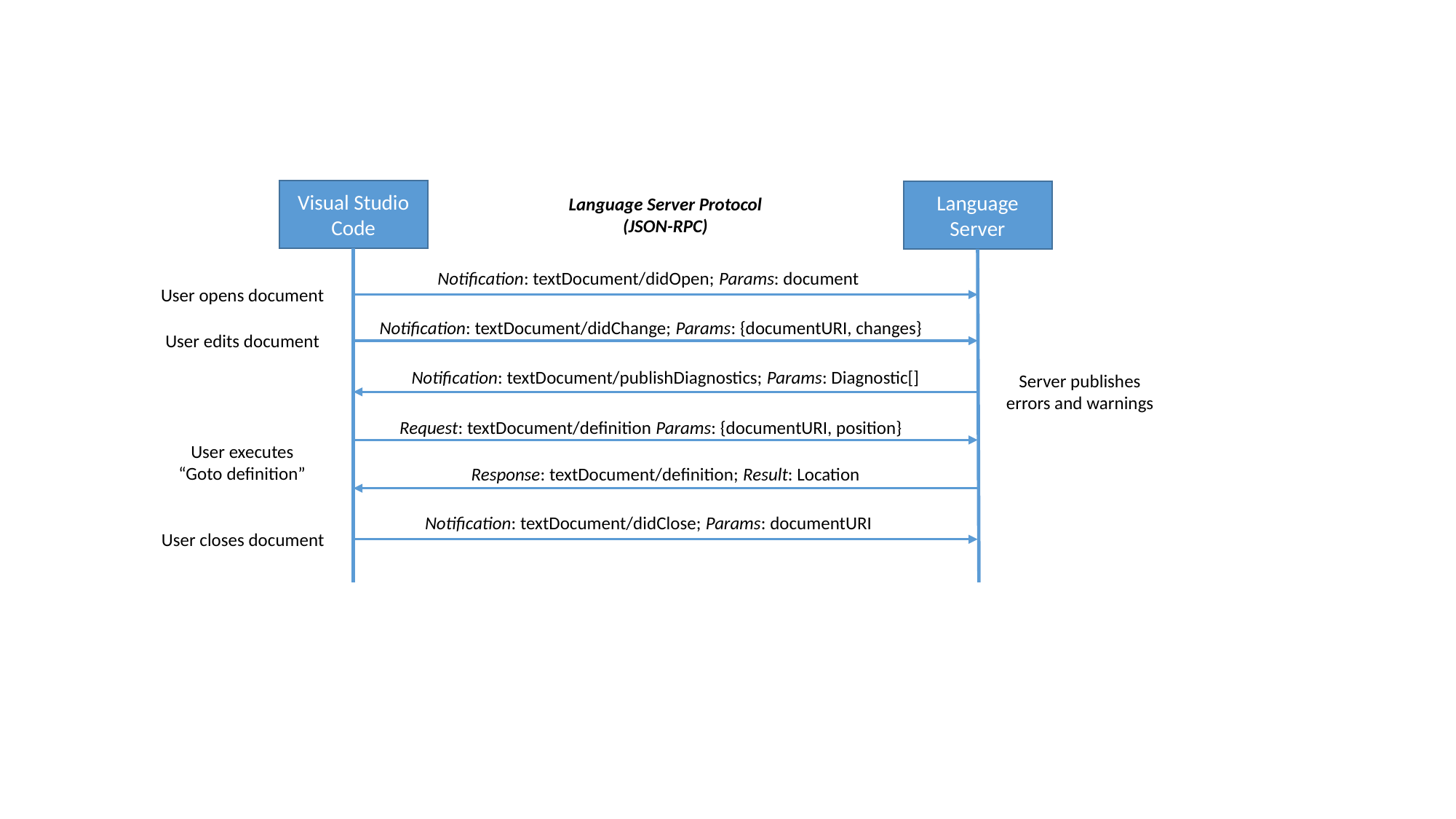

Visual Studio
Code
Language
Server
Language Server Protocol
(JSON-RPC)
Notification: textDocument/didOpen; Params: document
User opens document
Notification: textDocument/didChange; Params: {documentURI, changes}
User edits document
Notification: textDocument/publishDiagnostics; Params: Diagnostic[]
Server publishes
errors and warnings
Request: textDocument/definition Params: {documentURI, position}
User executes
“Goto definition”
Response: textDocument/definition; Result: Location
Notification: textDocument/didClose; Params: documentURI
User closes document